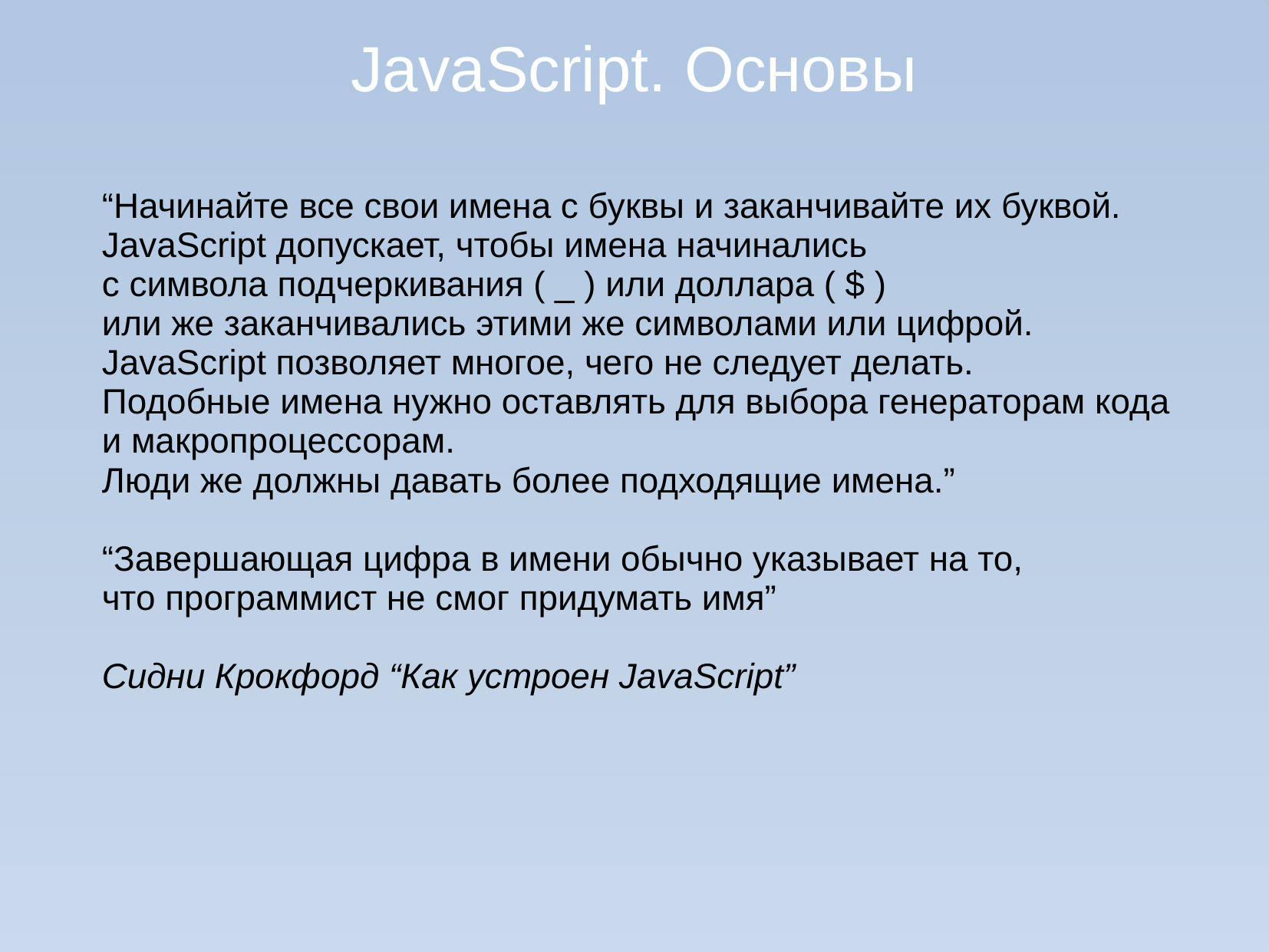

JavaScript. Основы
“Начинайте все свои имена с буквы и заканчивайте их буквой.
JavaScript допускает, чтобы имена начинались
с символа подчеркивания ( _ ) или доллара ( $ )
или же заканчивались этими же символами или цифрой.
JavaScript позволяет многое, чего не следует делать.
Подобные имена нужно оставлять для выбора генераторам кода
и макропроцессорам.
Люди же должны давать более подходящие имена.”

“Завершающая цифра в имени обычно указывает на то,
что программист не смог придумать имя”

Сидни Крокфорд “Как устроен JavaScript”